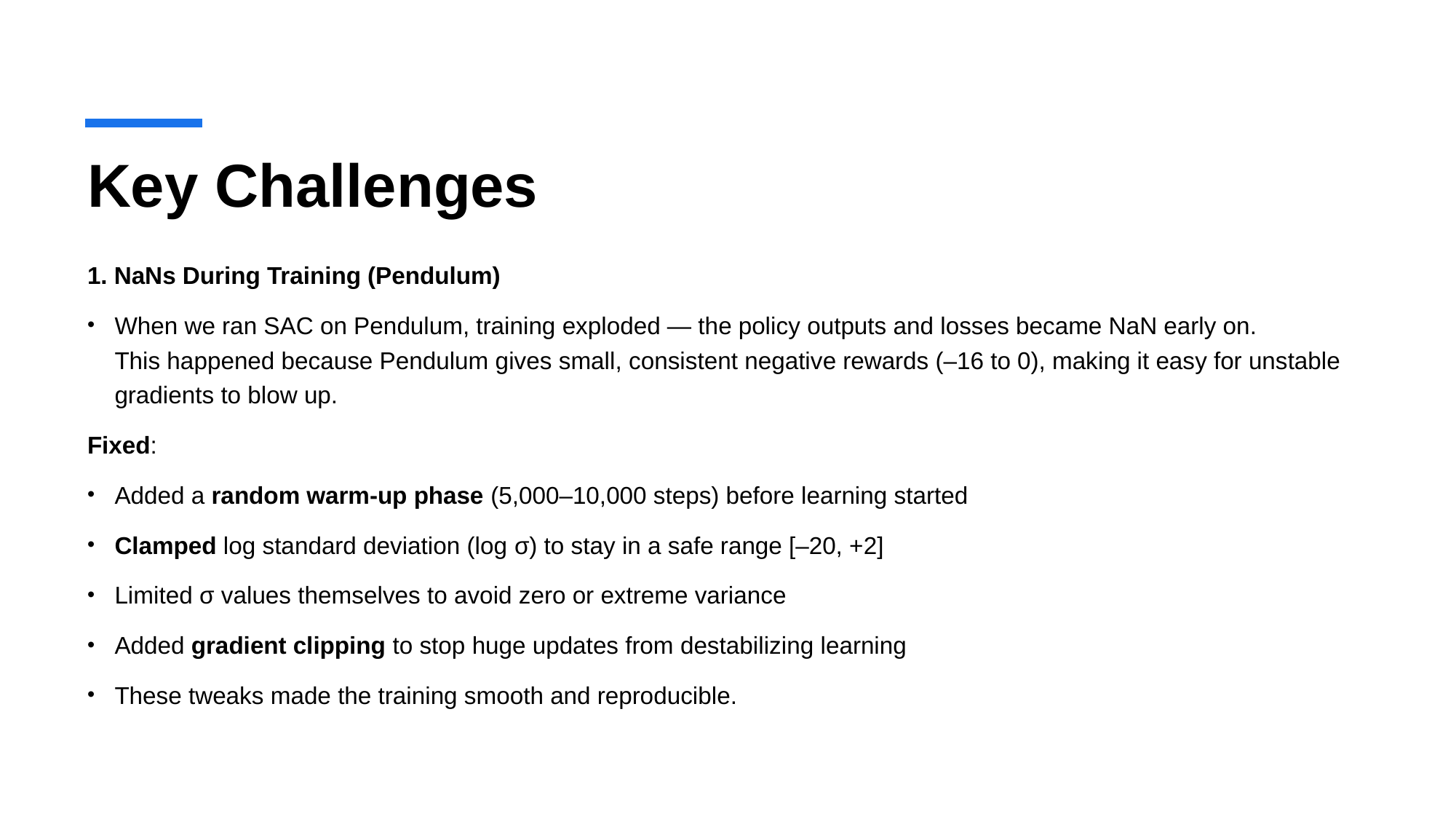

# Key Challenges
1. NaNs During Training (Pendulum)
When we ran SAC on Pendulum, training exploded — the policy outputs and losses became NaN early on.
This happened because Pendulum gives small, consistent negative rewards (–16 to 0), making it easy for unstable gradients to blow up.
Fixed:
Added a random warm-up phase (5,000–10,000 steps) before learning started
Clamped log standard deviation (log σ) to stay in a safe range [–20, +2]
Limited σ values themselves to avoid zero or extreme variance
Added gradient clipping to stop huge updates from destabilizing learning
These tweaks made the training smooth and reproducible.